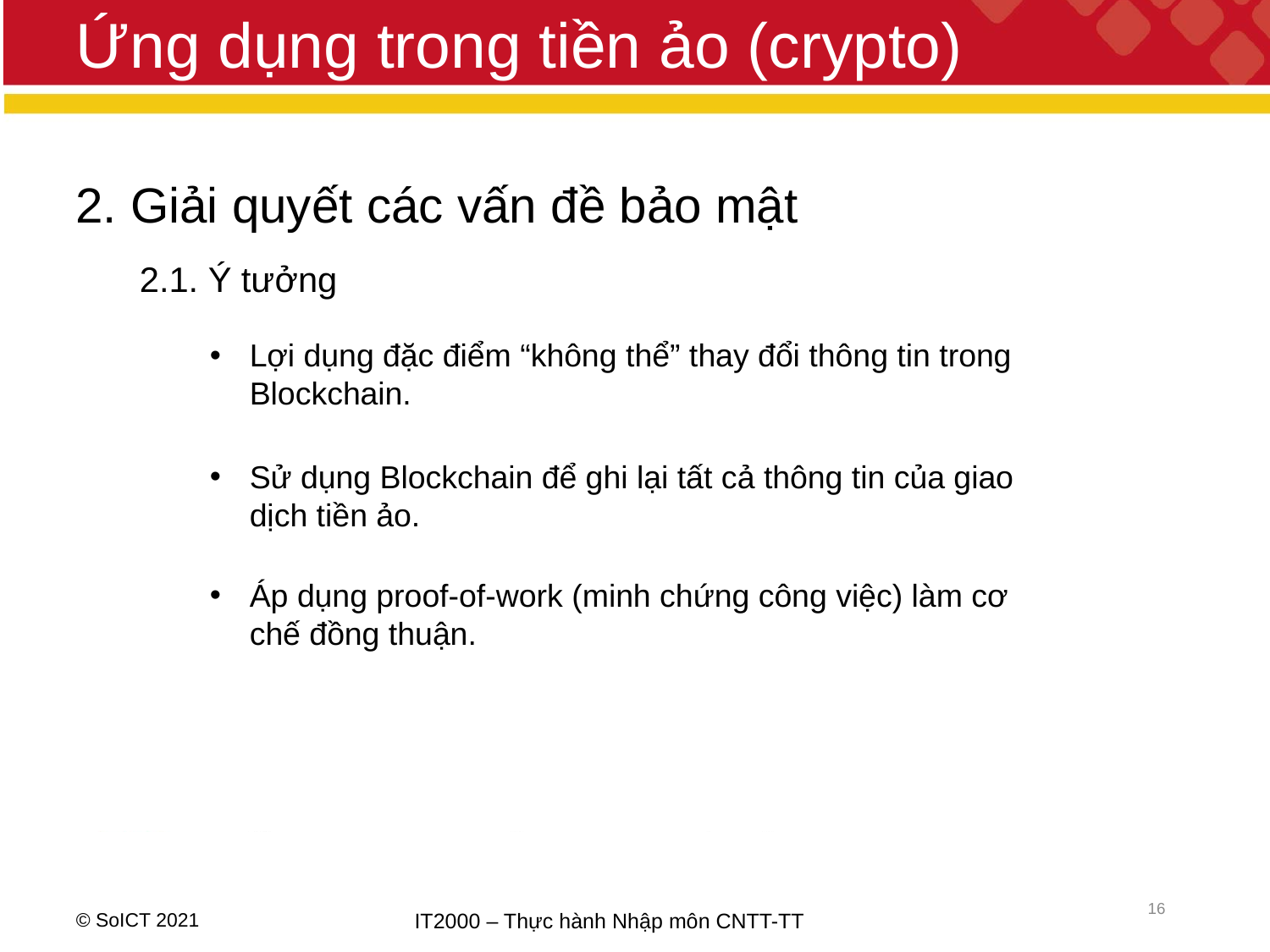

# Ứng dụng trong tiền ảo (crypto)
2. Giải quyết các vấn đề bảo mật
2.1. Ý tưởng
Lợi dụng đặc điểm “không thể” thay đổi thông tin trong Blockchain.
Sử dụng Blockchain để ghi lại tất cả thông tin của giao dịch tiền ảo.
Áp dụng proof-of-work (minh chứng công việc) làm cơ chế đồng thuận.
16